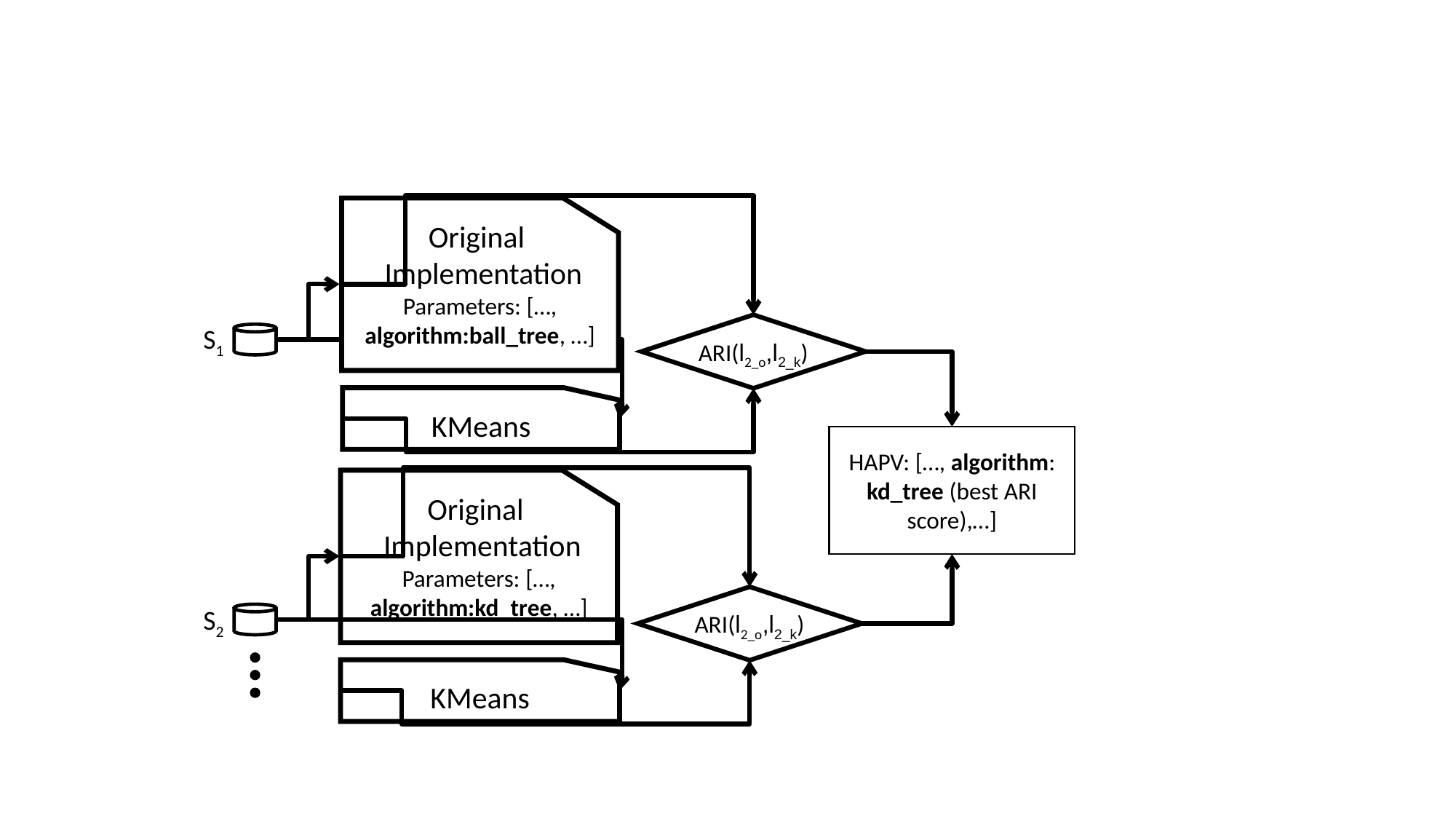

Original
 Implementation
Parameters: […, algorithm:ball_tree, …]

S1

ARI(l2_o,l2_k)
KMeans
HAPV: […, algorithm: kd_tree (best ARI score),…]
Original
 Implementation
Parameters: […, algorithm:kd_tree, …]

S2
ARI(l2_o,l2_k)

KMeans